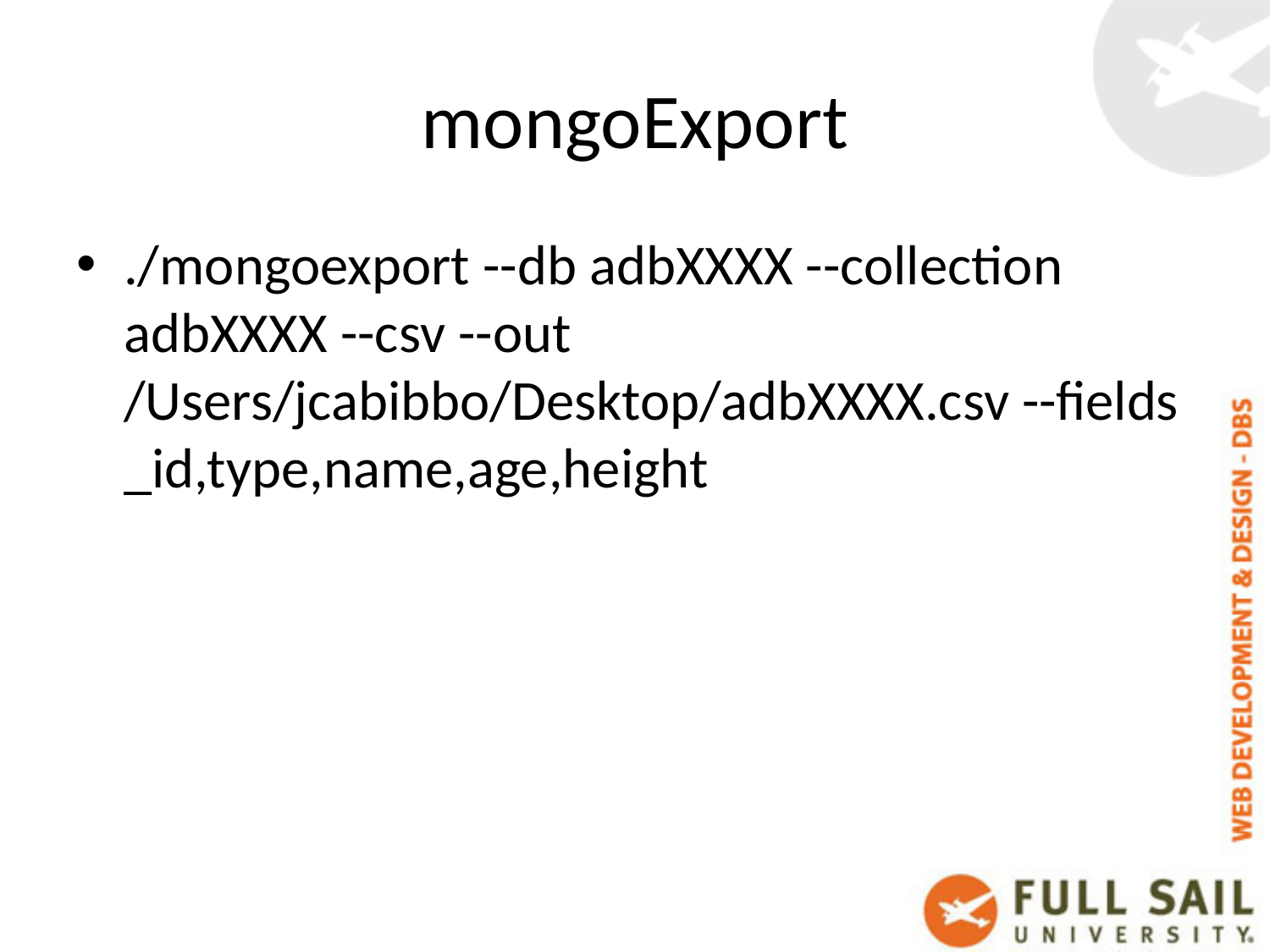

# mongoExport
./mongoexport --db adbXXXX --collection adbXXXX --csv --out /Users/jcabibbo/Desktop/adbXXXX.csv --fields _id,type,name,age,height